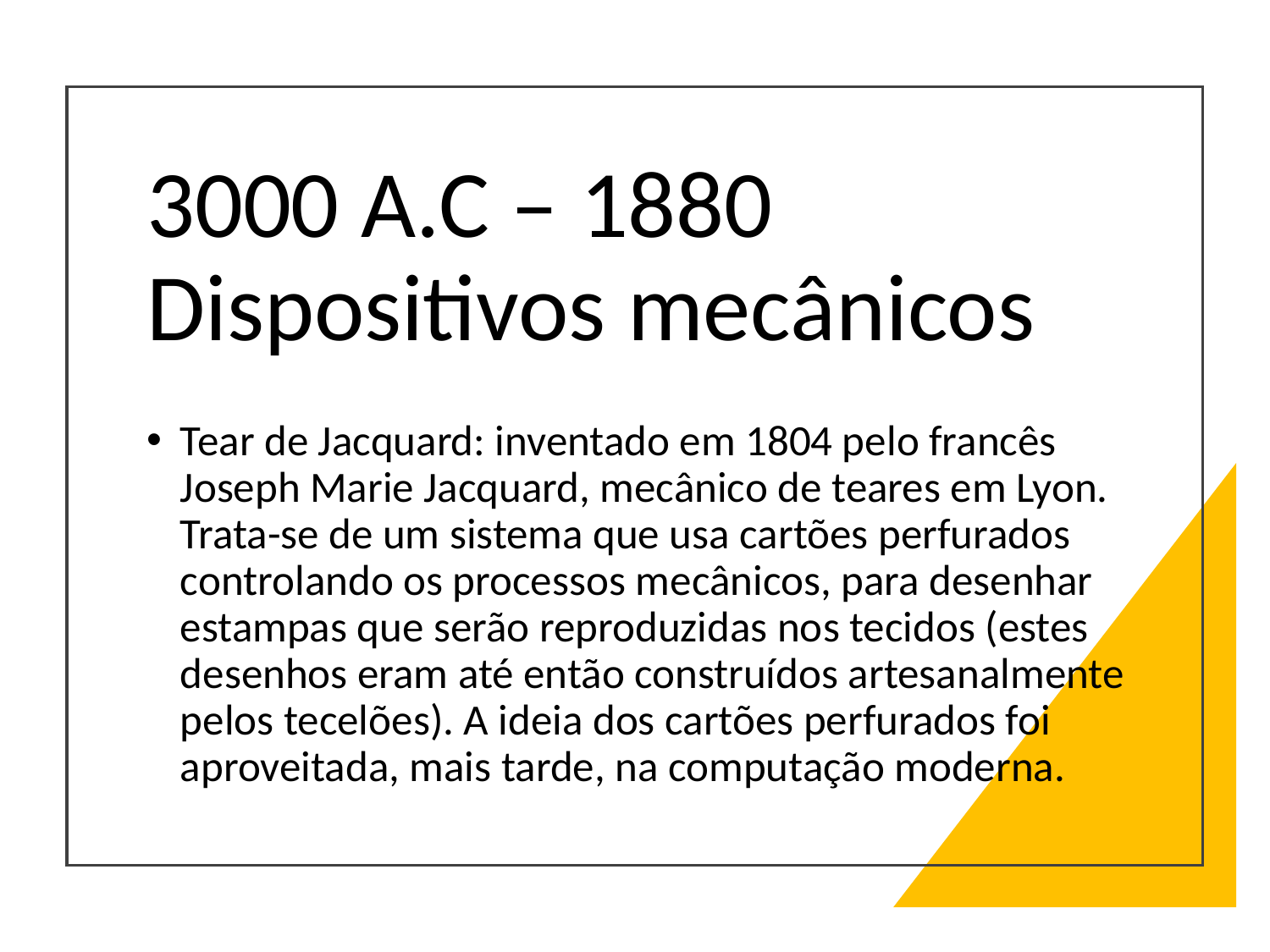

# 3000 A.C – 1880 Dispositivos mecânicos
Tear de Jacquard: inventado em 1804 pelo francês Joseph Marie Jacquard, mecânico de teares em Lyon. Trata-se de um sistema que usa cartões perfurados controlando os processos mecânicos, para desenhar estampas que serão reproduzidas nos tecidos (estes desenhos eram até então construídos artesanalmente pelos tecelões). A ideia dos cartões perfurados foi aproveitada, mais tarde, na computação moderna.